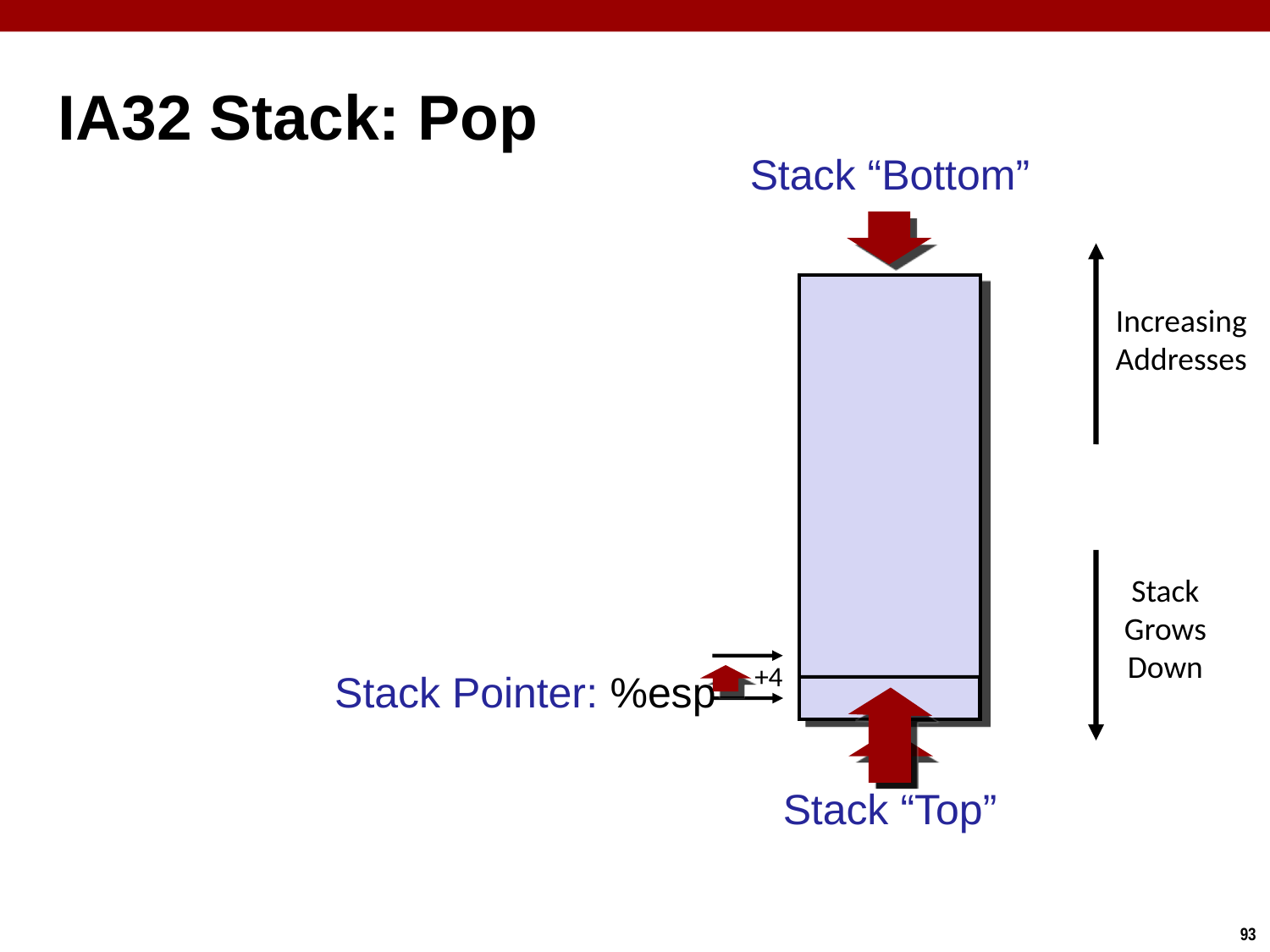

# IA32 Stack: Pop
Stack “Bottom”

Increasing
Addresses

Stack Grows
Down
+4

Stack Pointer: %esp

Stack “Top”